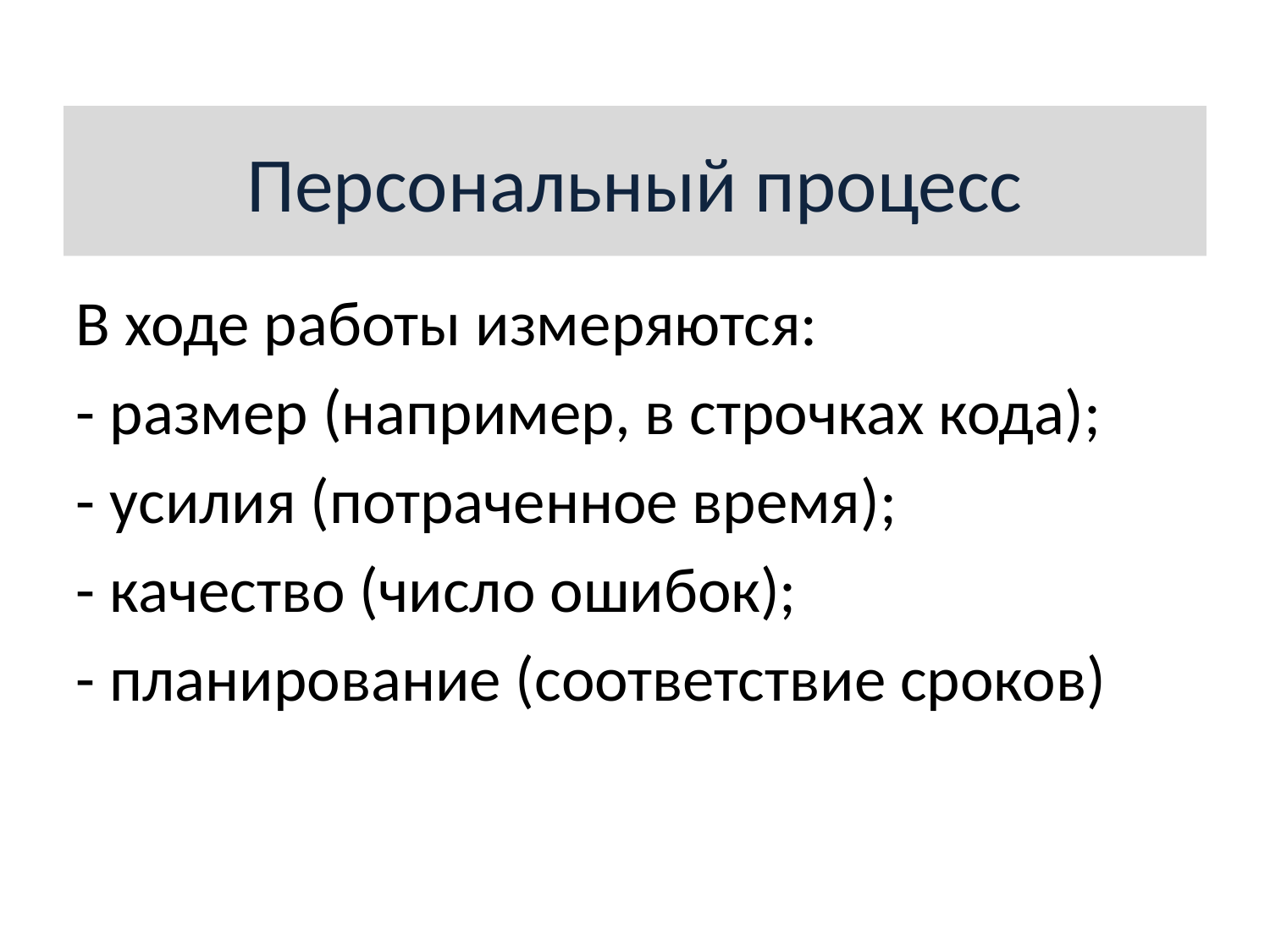

Персональный процесс
В ходе работы измеряются:
- размер (например, в строчках кода);
- усилия (потраченное время);
- качество (число ошибок);
- планирование (соответствие сроков)